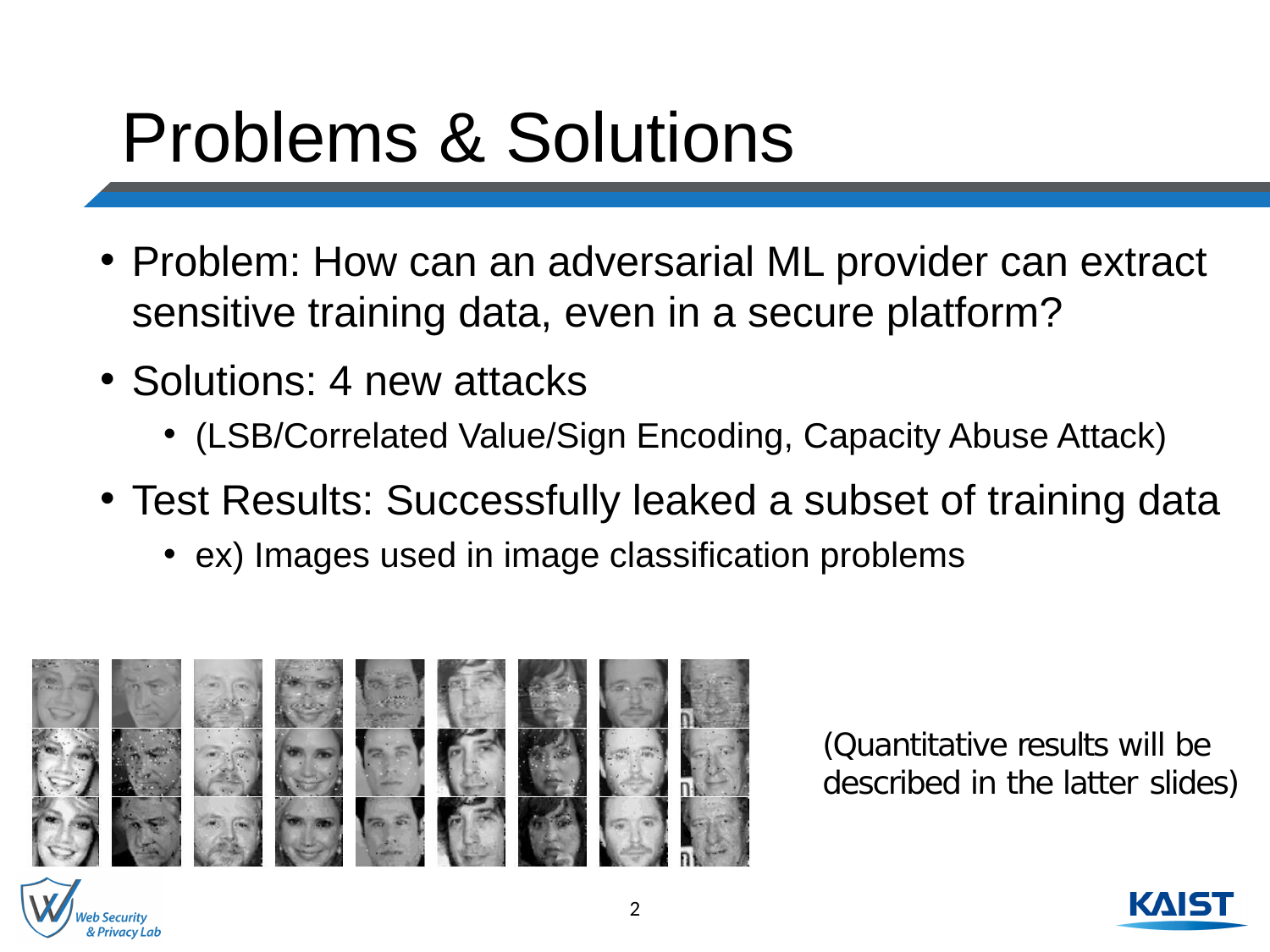

# Problems & Solutions
Problem: How can an adversarial ML provider can extract  sensitive training data, even in a secure platform?
Solutions: 4 new attacks
(LSB/Correlated Value/Sign Encoding, Capacity Abuse Attack)
Test Results: Successfully leaked a subset of training data
ex) Images used in image classification problems

(Quantitative results will be  described in the latter slides)
2